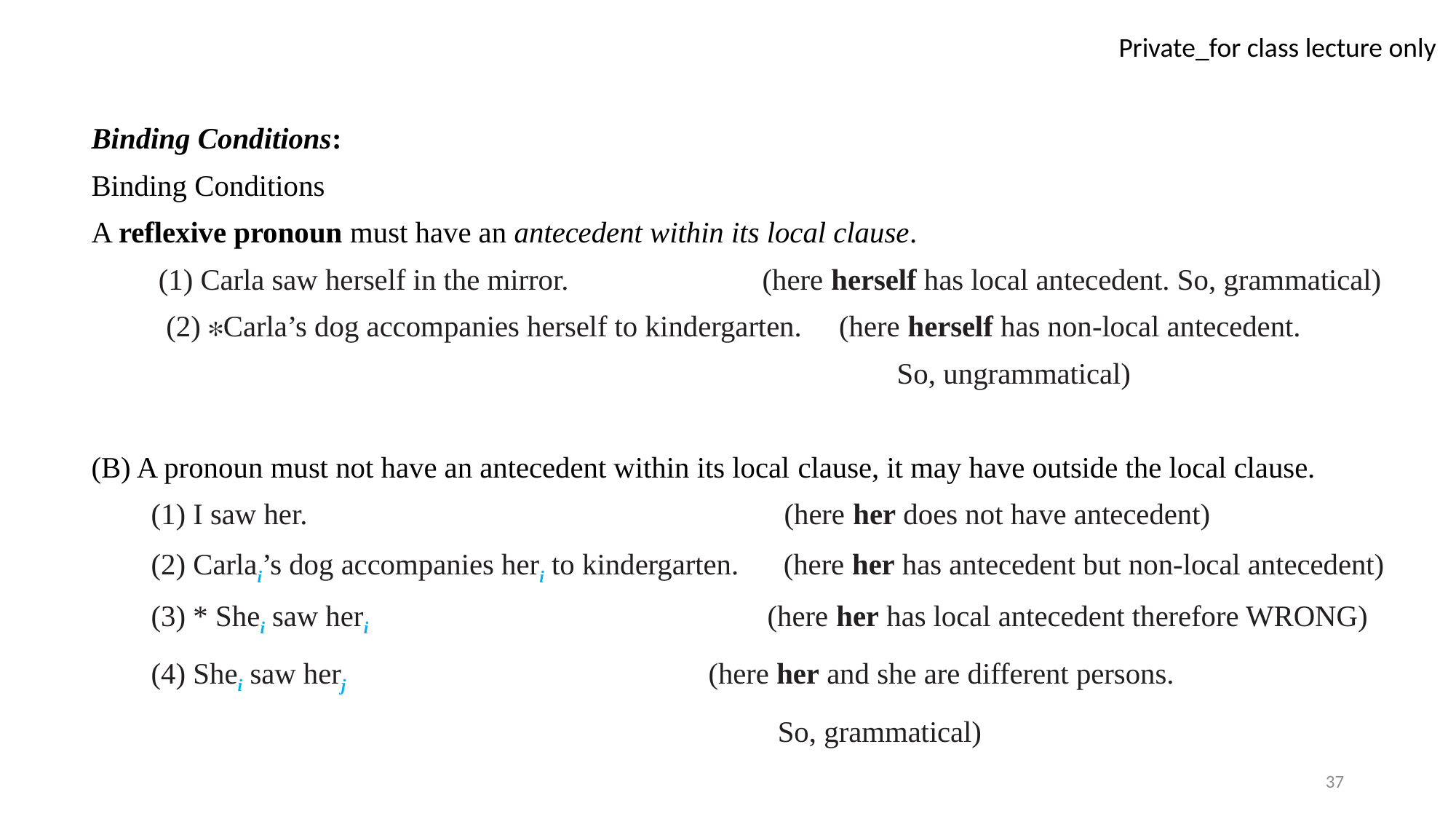

Binding Conditions:
Binding Conditions
A reflexive pronoun must have an antecedent within its local clause.
         (1) Carla saw herself in the mirror.                          (here herself has local antecedent. So, grammatical)
          (2) ∗Carla’s dog accompanies herself to kindergarten.     (here herself has non-local antecedent.
                                                                                                            So, ungrammatical)

(B) A pronoun must not have an antecedent within its local clause, it may have outside the local clause.
        (1) I saw her.                                                                (here her does not have antecedent)
        (2) Carlai’s dog accompanies heri to kindergarten.      (here her has antecedent but non-local antecedent)
        (3) * Shei saw heri                                                      (here her has local antecedent therefore WRONG)
        (4) Shei saw herj                                                                                   (here her and she are different persons.
                                                                                            So, grammatical)

37